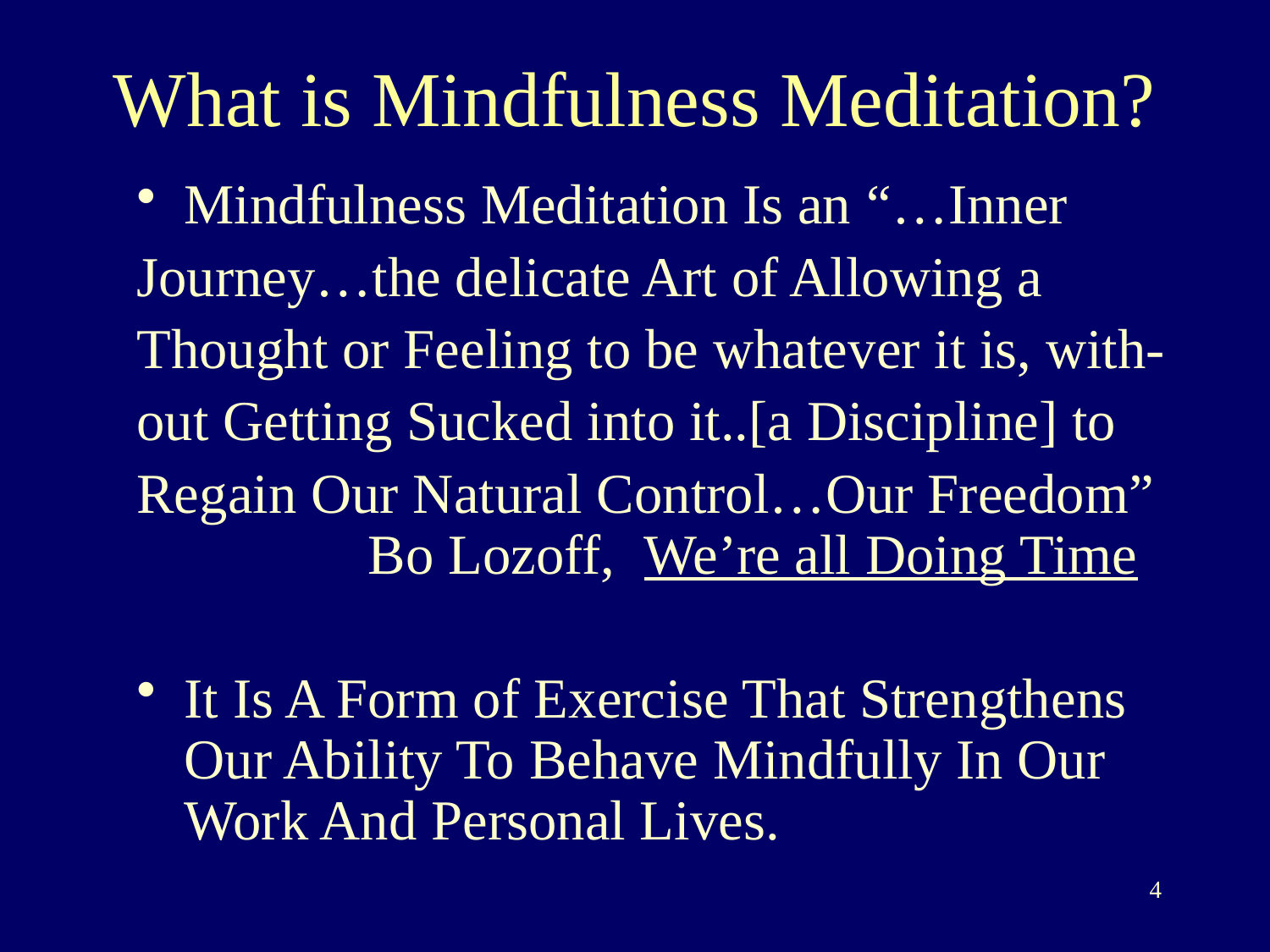

# What is Mindfulness Meditation?
Mindfulness Meditation Is an “…Inner
Journey…the delicate Art of Allowing a
Thought or Feeling to be whatever it is, with-
out Getting Sucked into it..[a Discipline] to
Regain Our Natural Control…Our Freedom” 	    Bo Lozoff,  We’re all Doing Time

It Is A Form of Exercise That Strengthens Our Ability To Behave Mindfully In Our Work And Personal Lives.

4